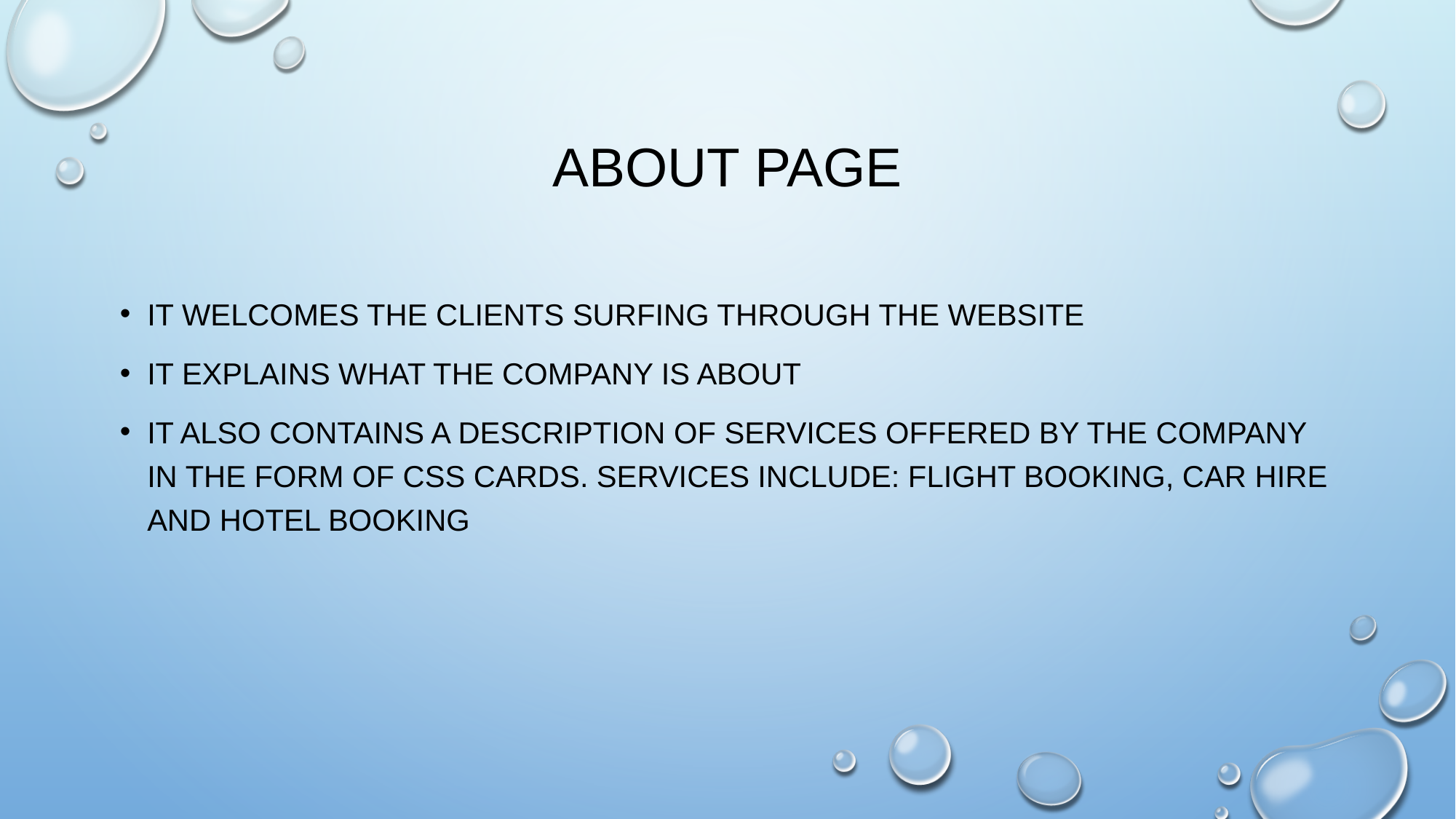

# ABOUT PAGE
IT WELCOMES the clients surfing through the website
It explains what the company is about
It also contains a description of services offered by the company in the form of css cards. Services include: flight booking, car hire and hotel booking